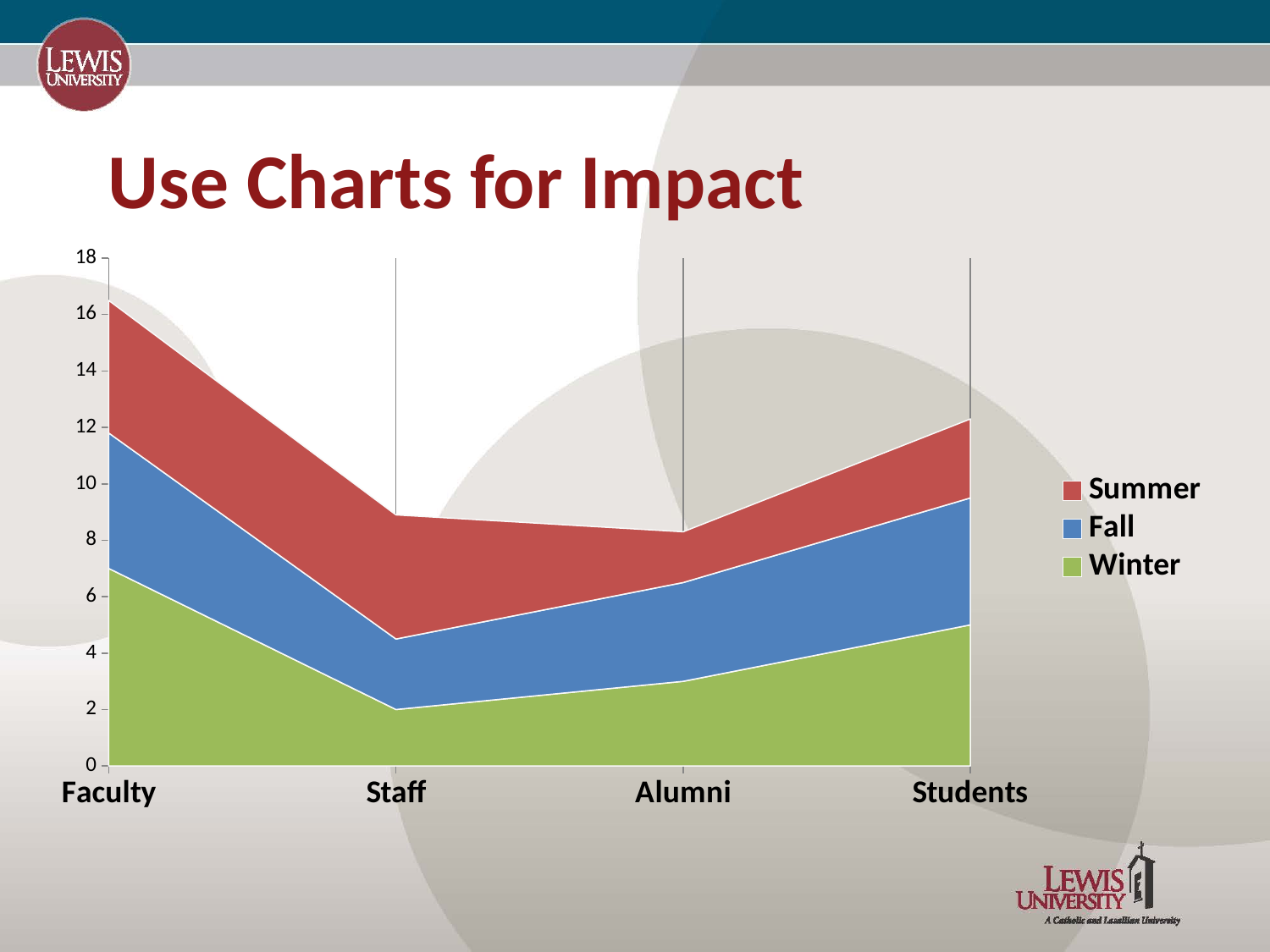

# Use Charts for Impact

### Chart

| Category | Fall | Summer | Winter |
|---|---|---|---|
| Faculty | 4.8 | 4.7 | 7.0 |
| Staff | 2.5 | 4.4 | 2.0 |
| Alumni | 3.5 | 1.8 | 3.0 |
| Students | 4.5 | 2.8 | 5.0 |